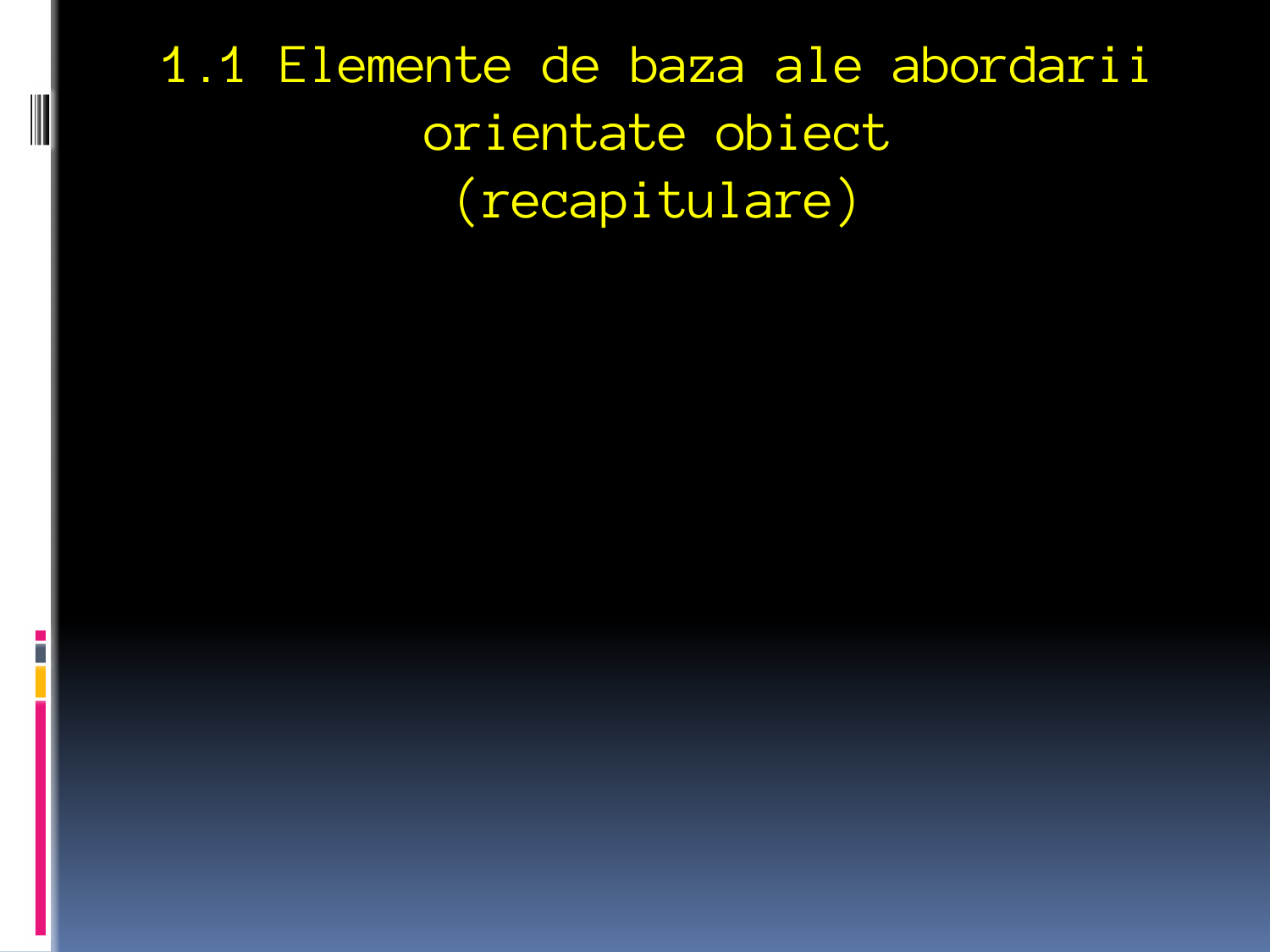

1.1 Elemente de baza ale abordarii orientate obiect
(recapitulare)